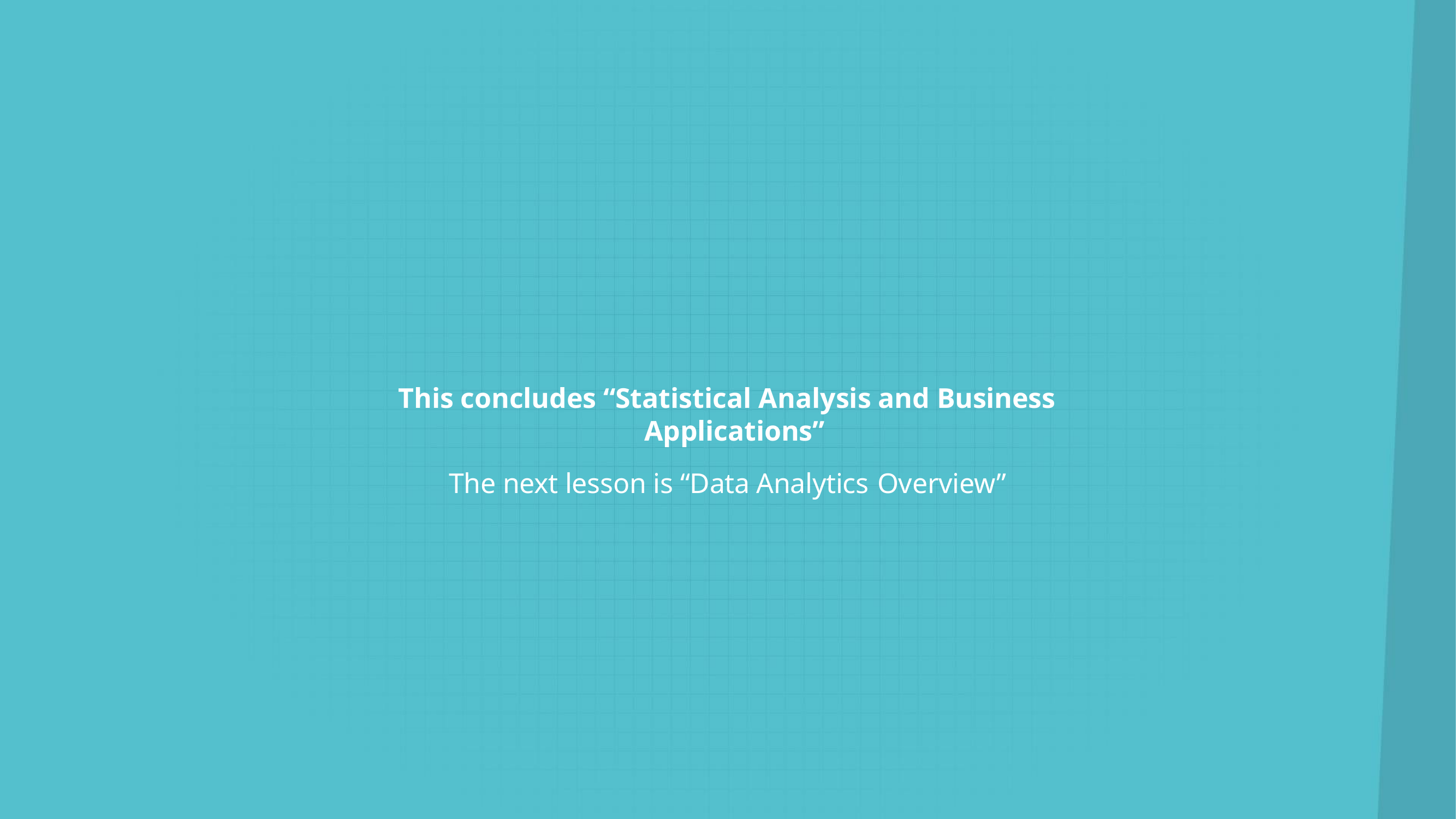

# This concludes “Statistical Analysis and Business  Applications”
The next lesson is “Data Analytics Overview”